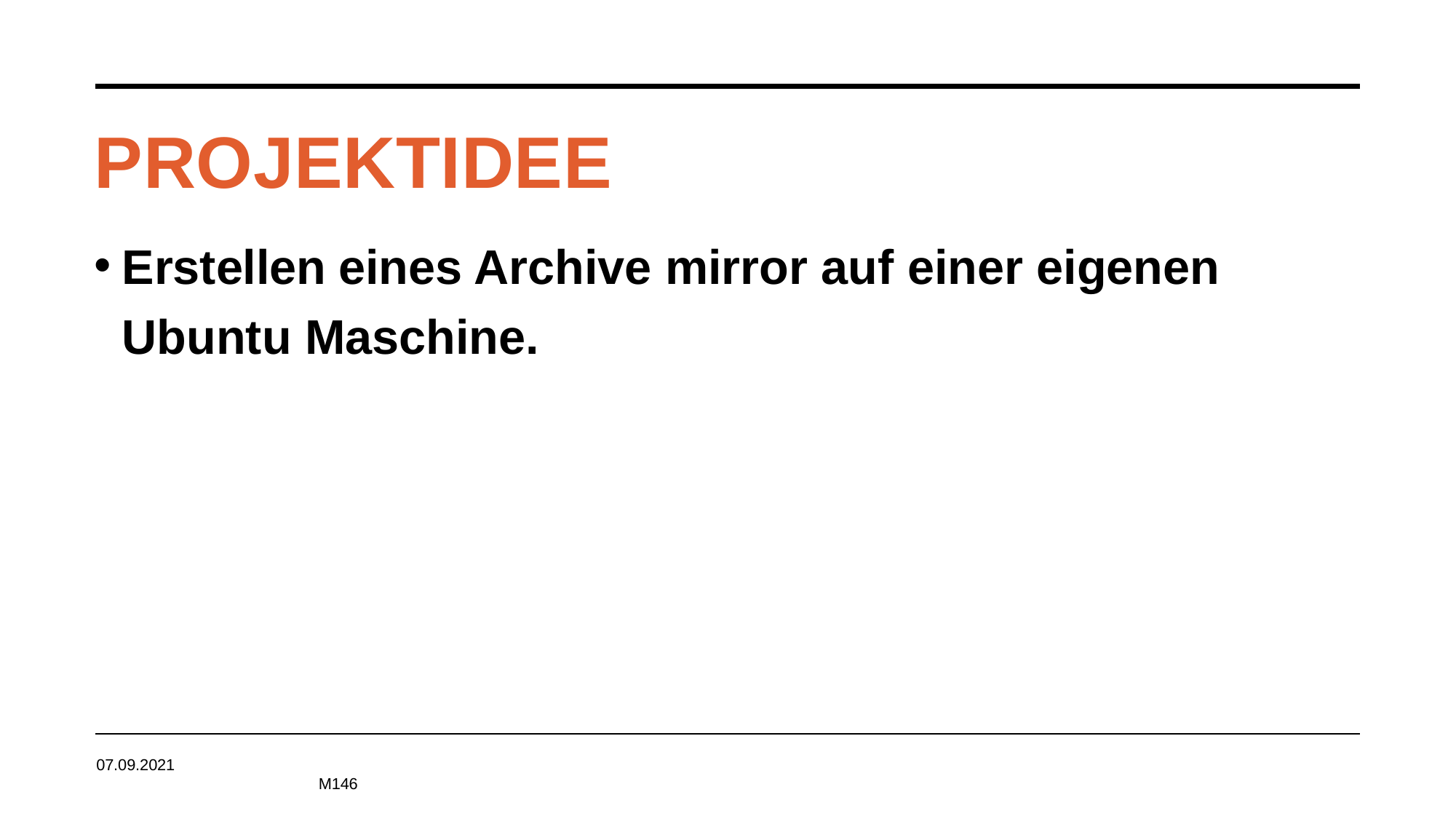

# Projektidee
Erstellen eines Archive mirror auf einer eigenen Ubuntu Maschine.
07.09.2021                                                                                                                                                                                                                                                                                                                                 M146